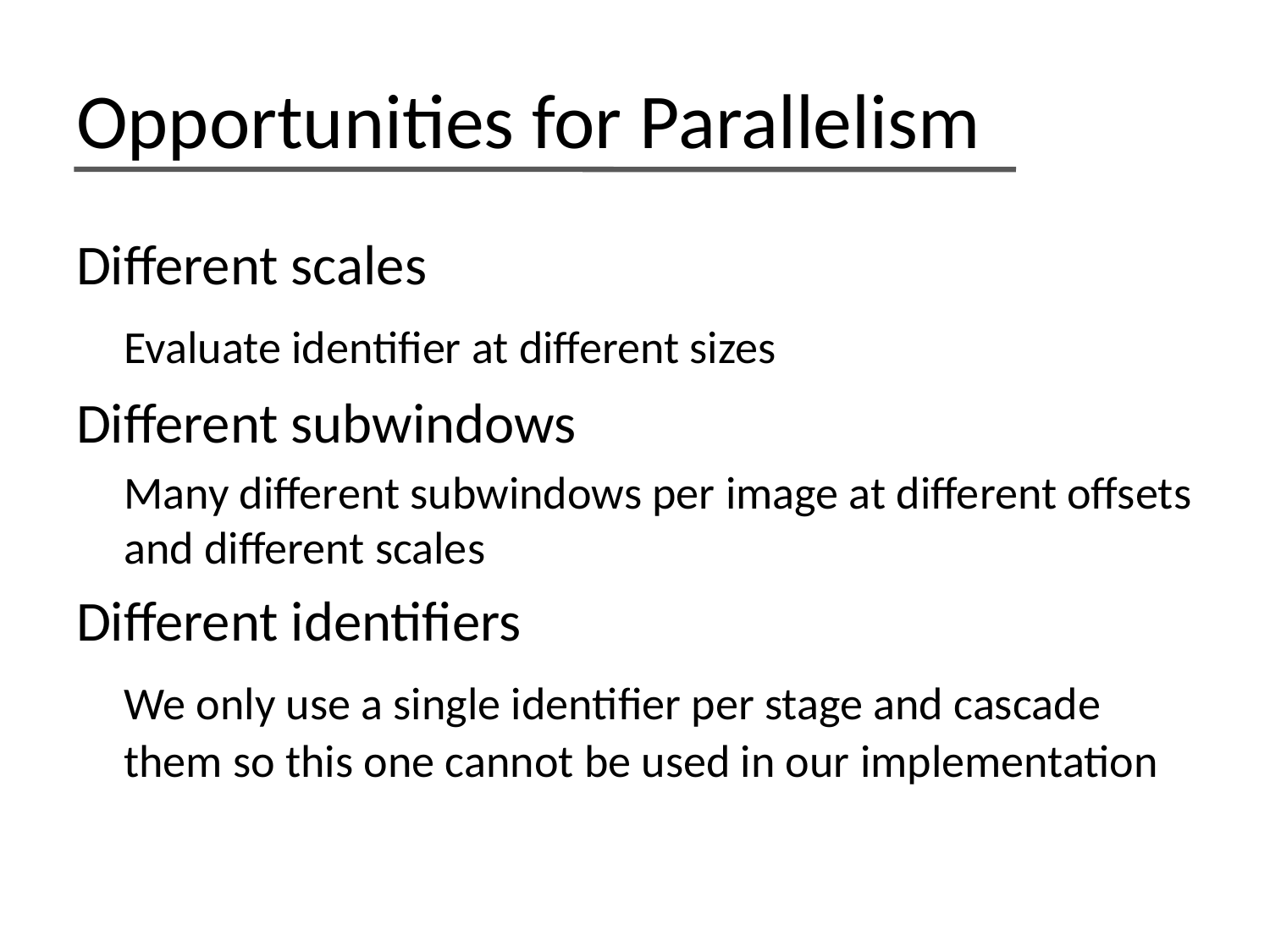

# Opportunities for Parallelism
Different scales
	Evaluate identifier at different sizes
Different subwindows
	Many different subwindows per image at different offsets and different scales
Different identifiers
	We only use a single identifier per stage and cascade them so this one cannot be used in our implementation